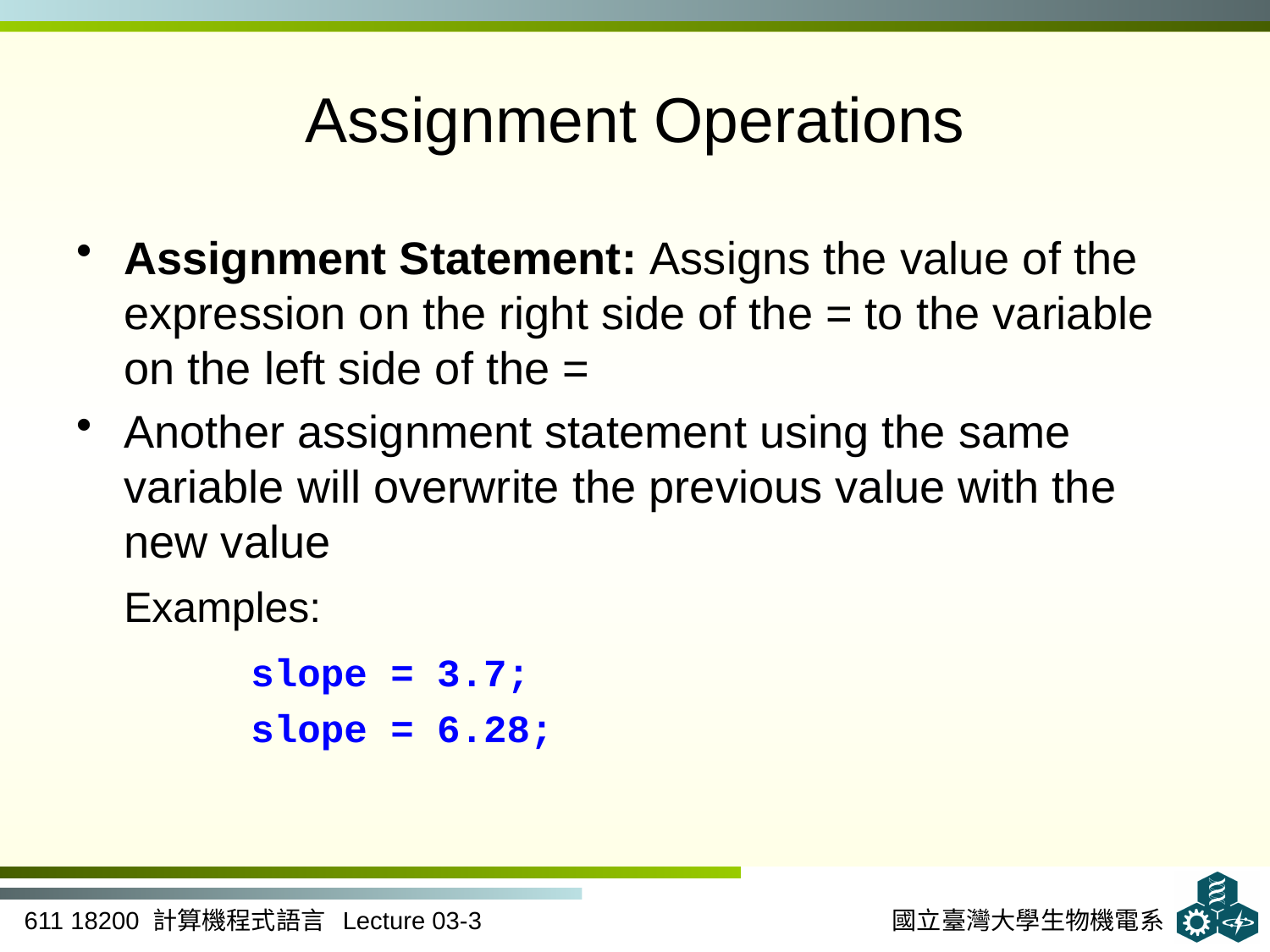

# Assignment Operations
Assignment Statement: Assigns the value of the expression on the right side of the = to the variable on the left side of the =
Another assignment statement using the same variable will overwrite the previous value with the new value
	Examples:
		slope = 3.7;
		slope = 6.28;